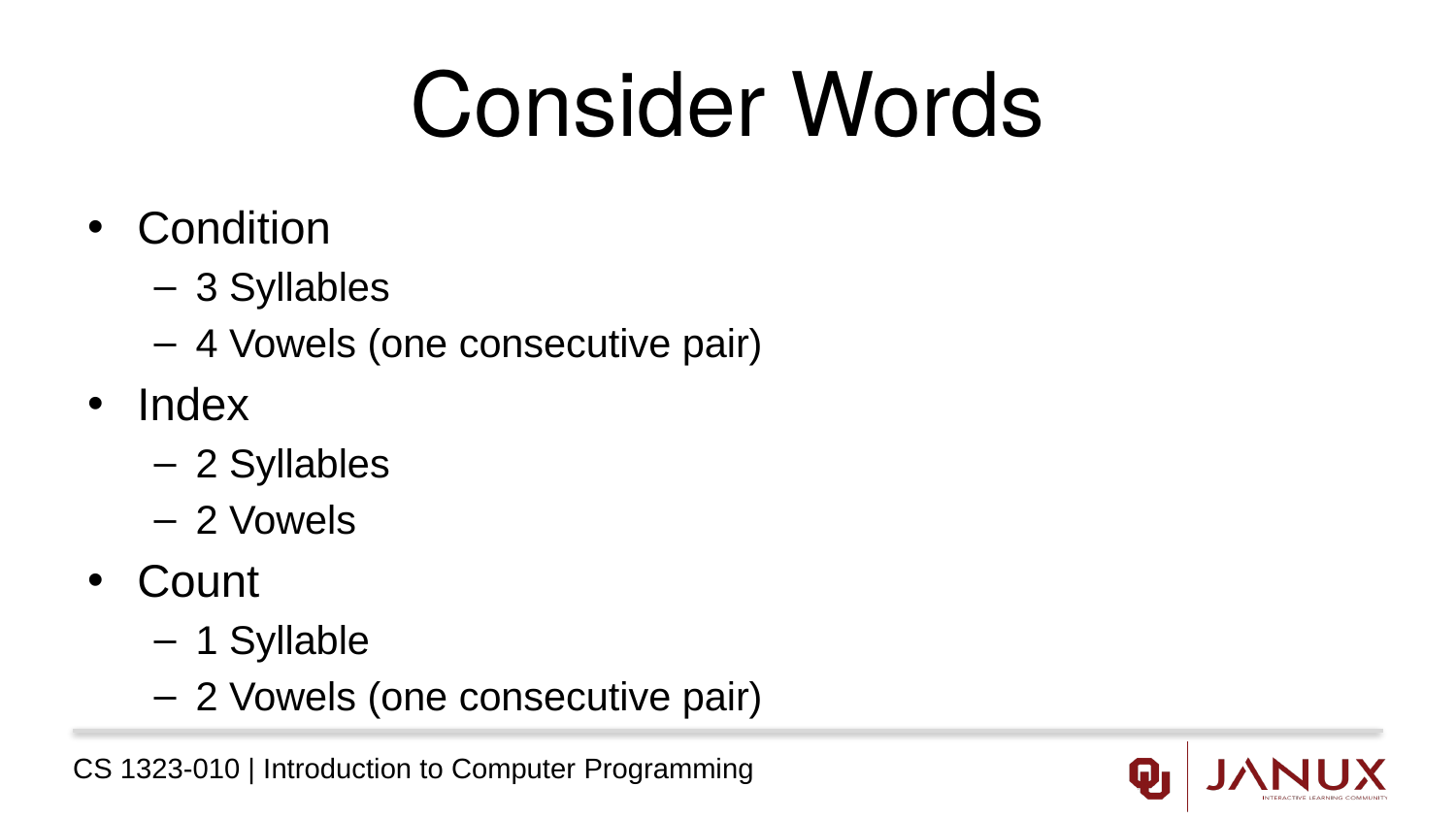

# Consider Words
Condition
3 Syllables
4 Vowels (one consecutive pair)
Index
2 Syllables
2 Vowels
Count
1 Syllable
2 Vowels (one consecutive pair)